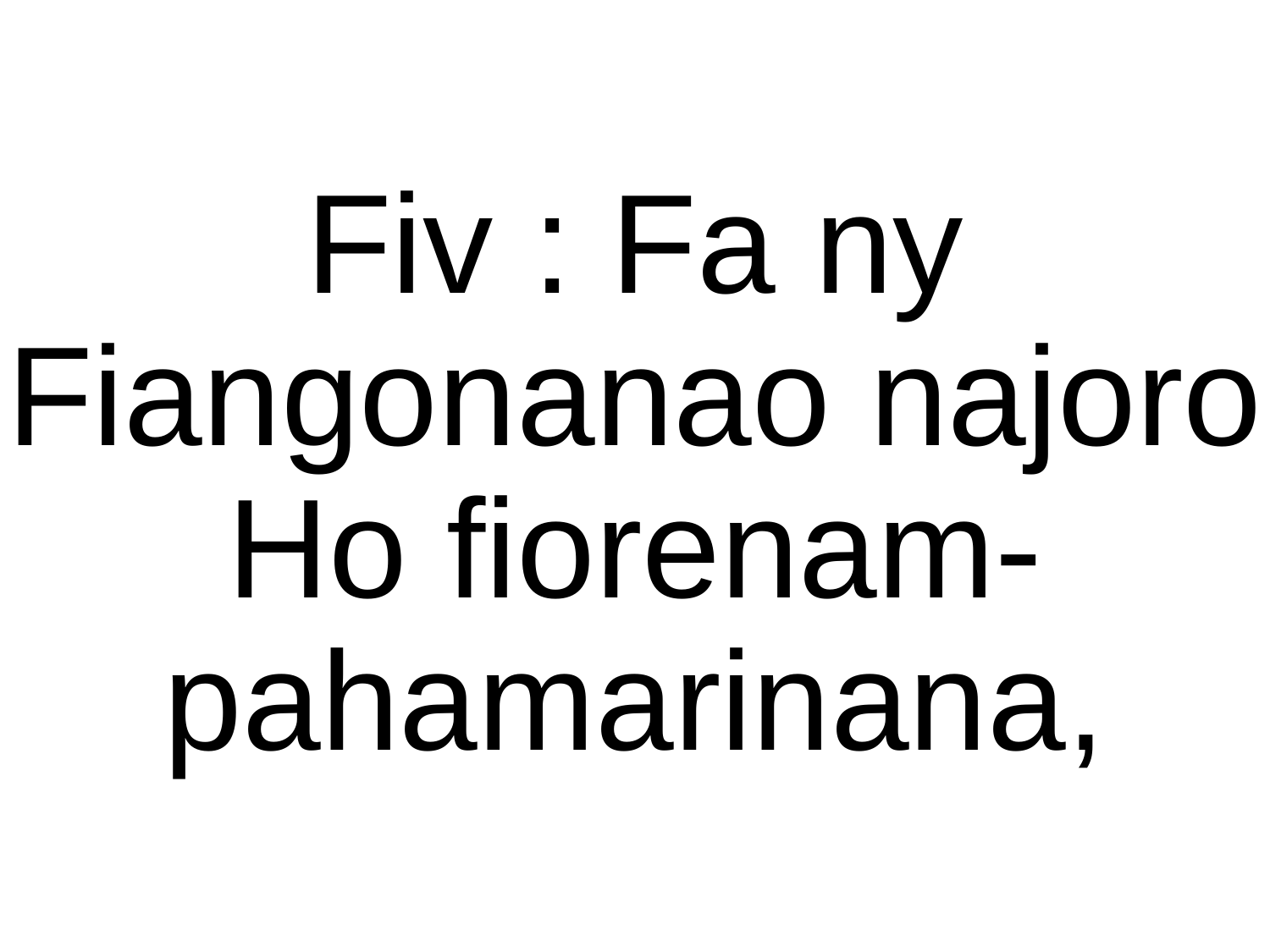

Fiv : Fa ny Fiangonanao najoro
Ho fiorenam-pahamarinana,